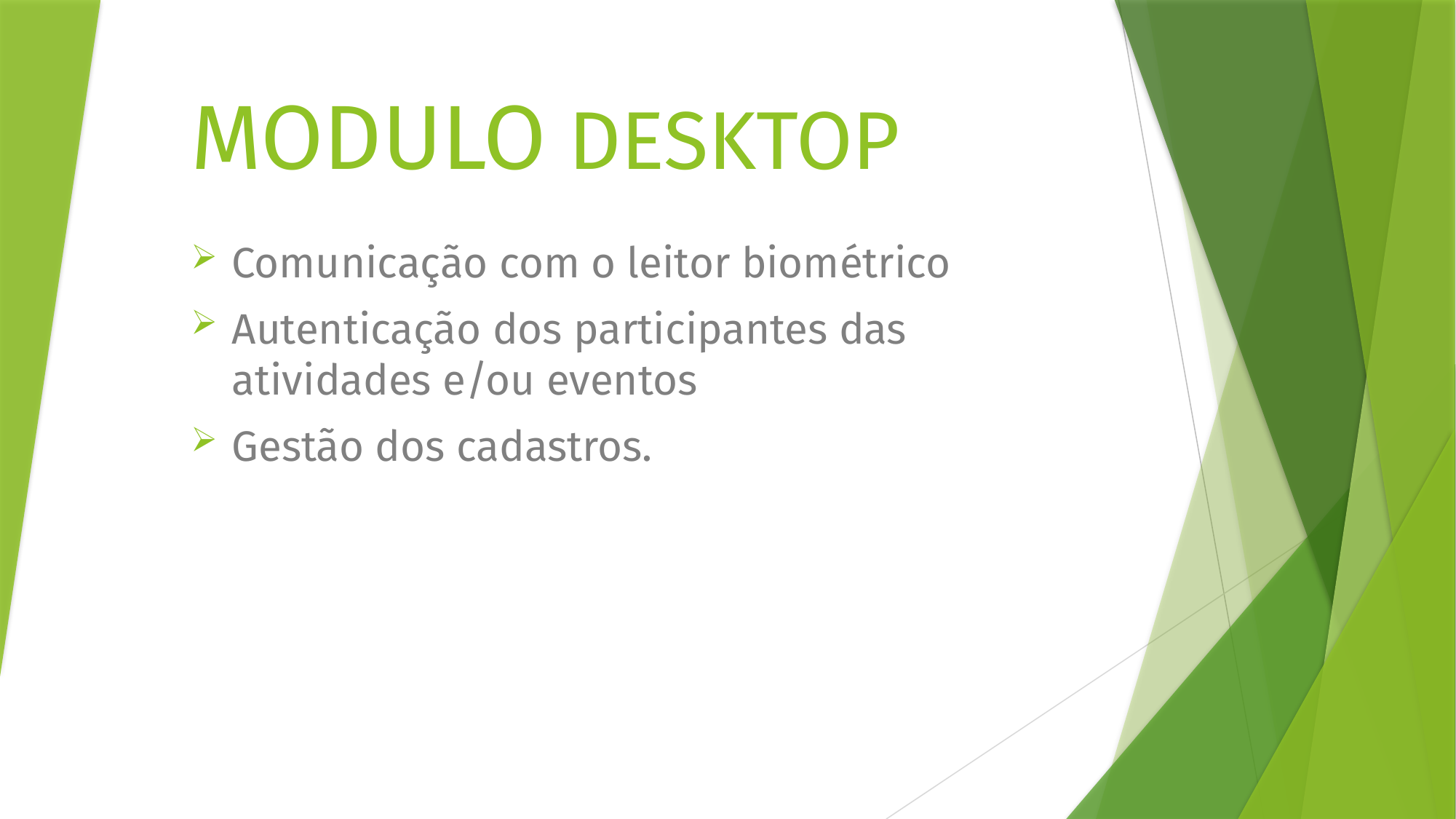

# MODULO DESKTOP
Comunicação com o leitor biométrico
Autenticação dos participantes das atividades e/ou eventos
Gestão dos cadastros.